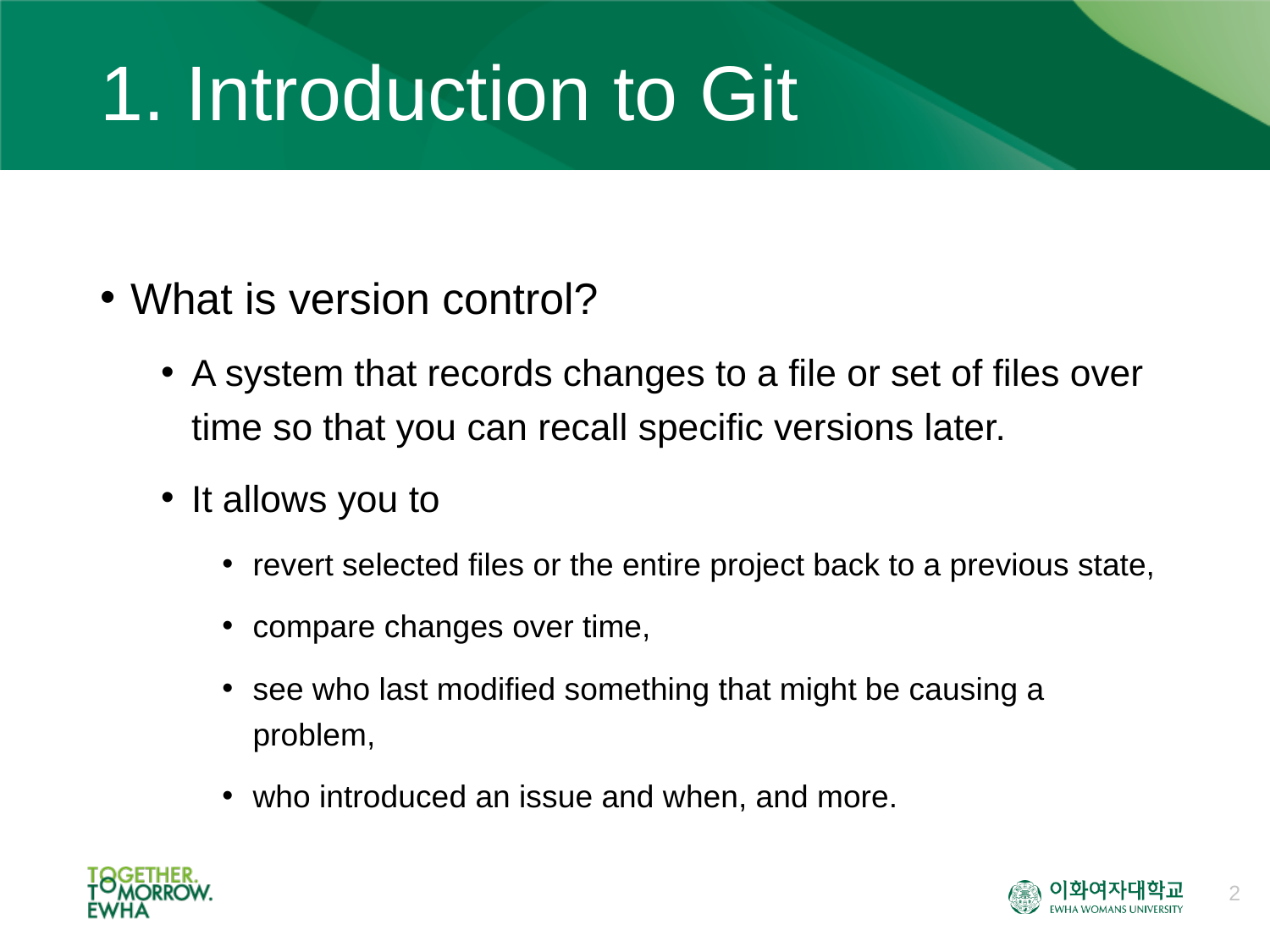

# 1. Introduction to Git
What is version control?
A system that records changes to a file or set of files over time so that you can recall specific versions later.
It allows you to
revert selected files or the entire project back to a previous state,
compare changes over time,
see who last modified something that might be causing a problem,
who introduced an issue and when, and more.
2